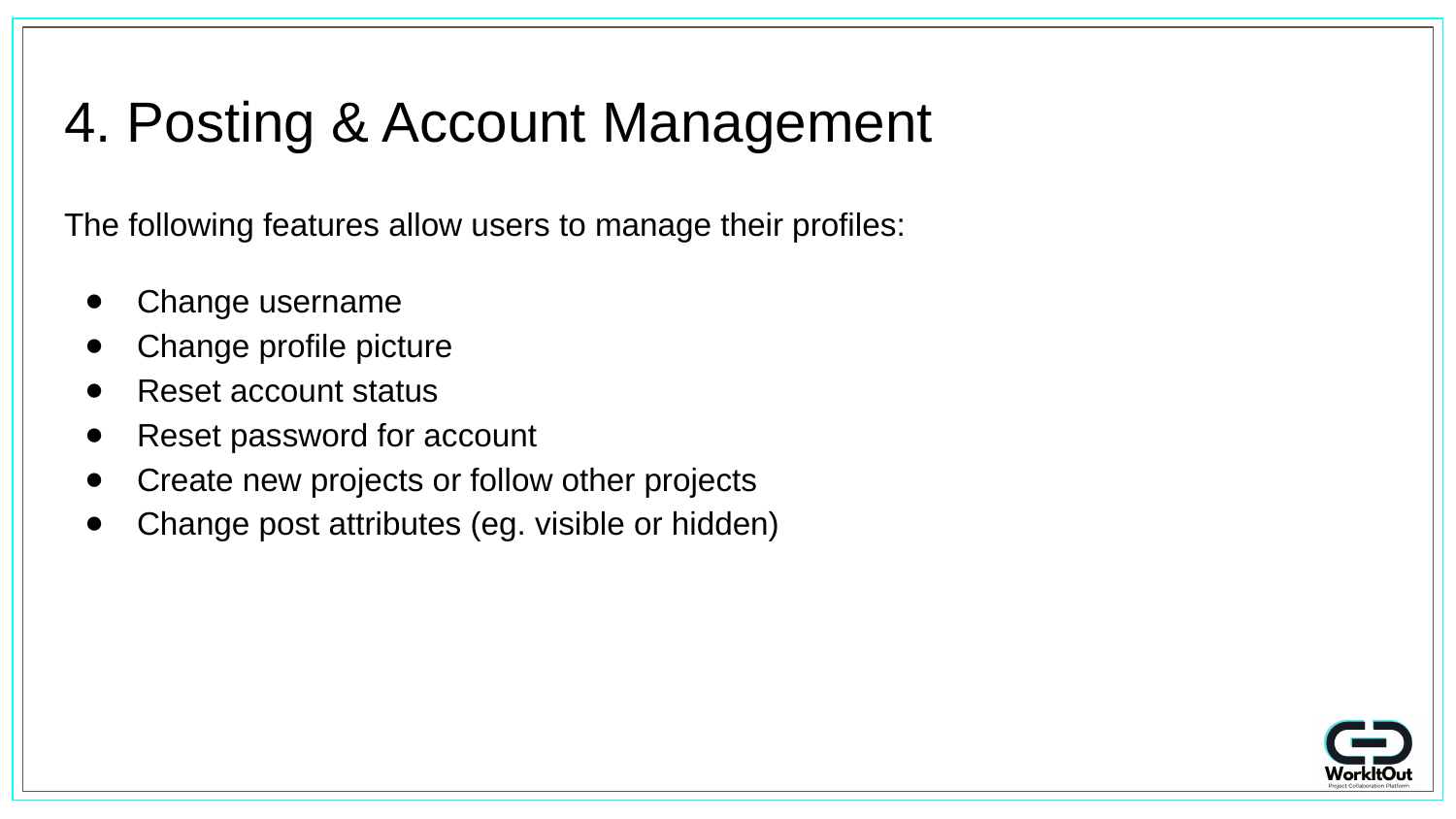

# 4. Posting & Account Management
The following features allow users to manage their profiles:
Change username
Change profile picture
Reset account status
Reset password for account
Create new projects or follow other projects
Change post attributes (eg. visible or hidden)